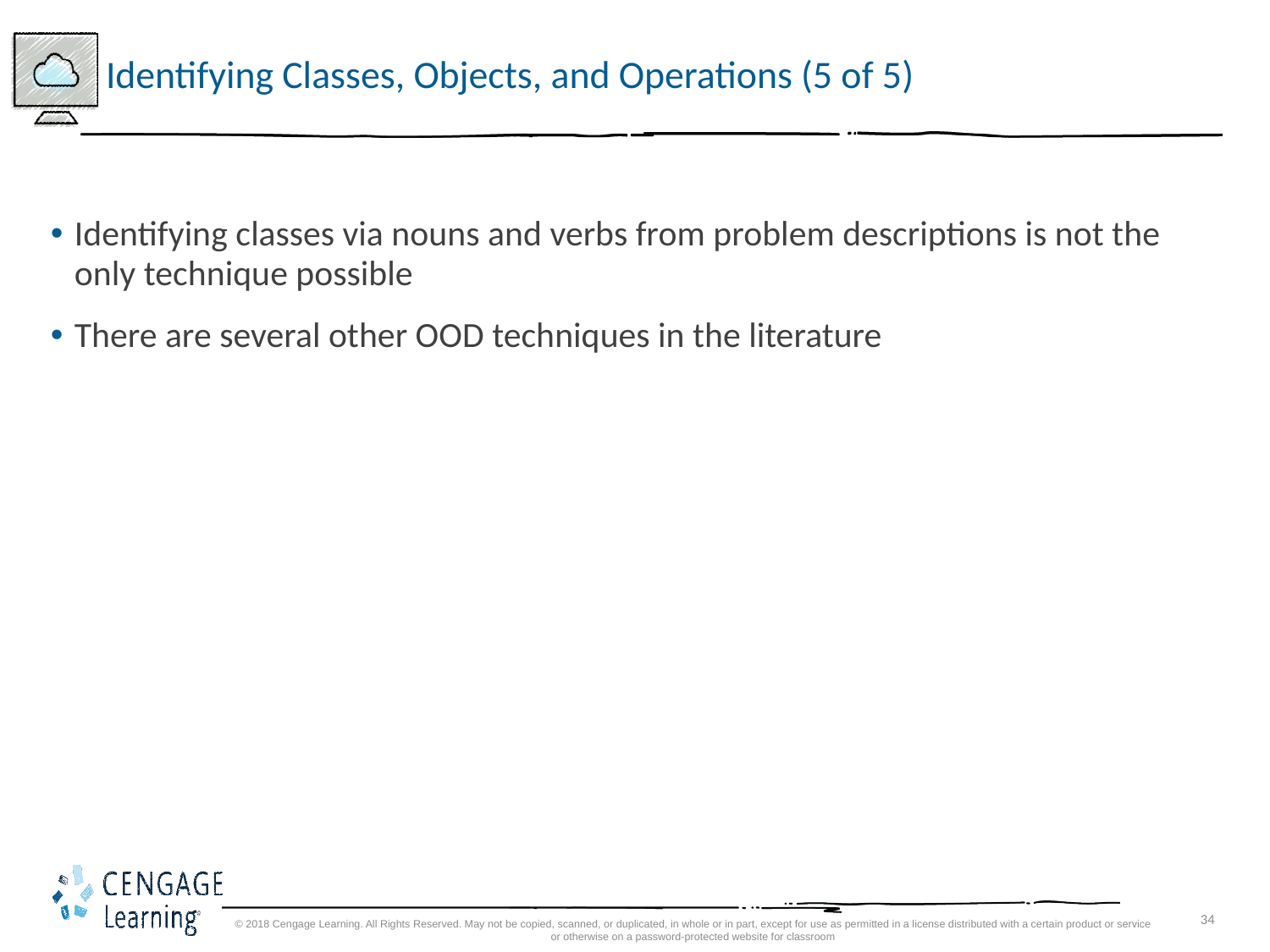

# Identifying Classes, Objects, and Operations (5 of 5)
Identifying classes via nouns and verbs from problem descriptions is not the only technique possible
There are several other OOD techniques in the literature
© 2018 Cengage Learning. All Rights Reserved. May not be copied, scanned, or duplicated, in whole or in part, except for use as permitted in a license distributed with a certain product or service or otherwise on a password-protected website for classroom